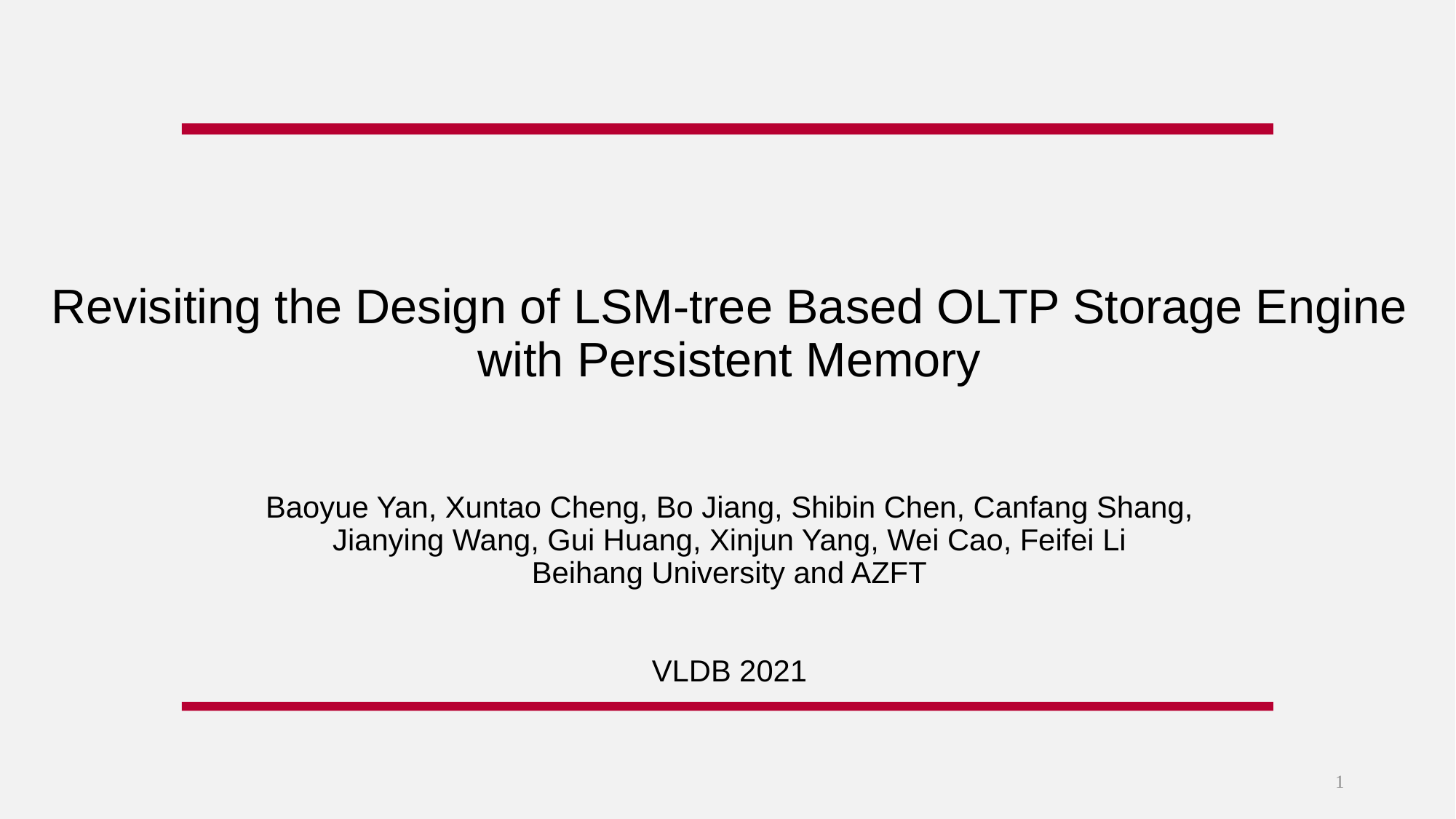

# Revisiting the Design of LSM-tree Based OLTP Storage Engine with Persistent Memory Baoyue Yan, Xuntao Cheng, Bo Jiang, Shibin Chen, Canfang Shang, Jianying Wang, Gui Huang, Xinjun Yang, Wei Cao, Feifei Li Beihang University and AZFT VLDB 2021
1